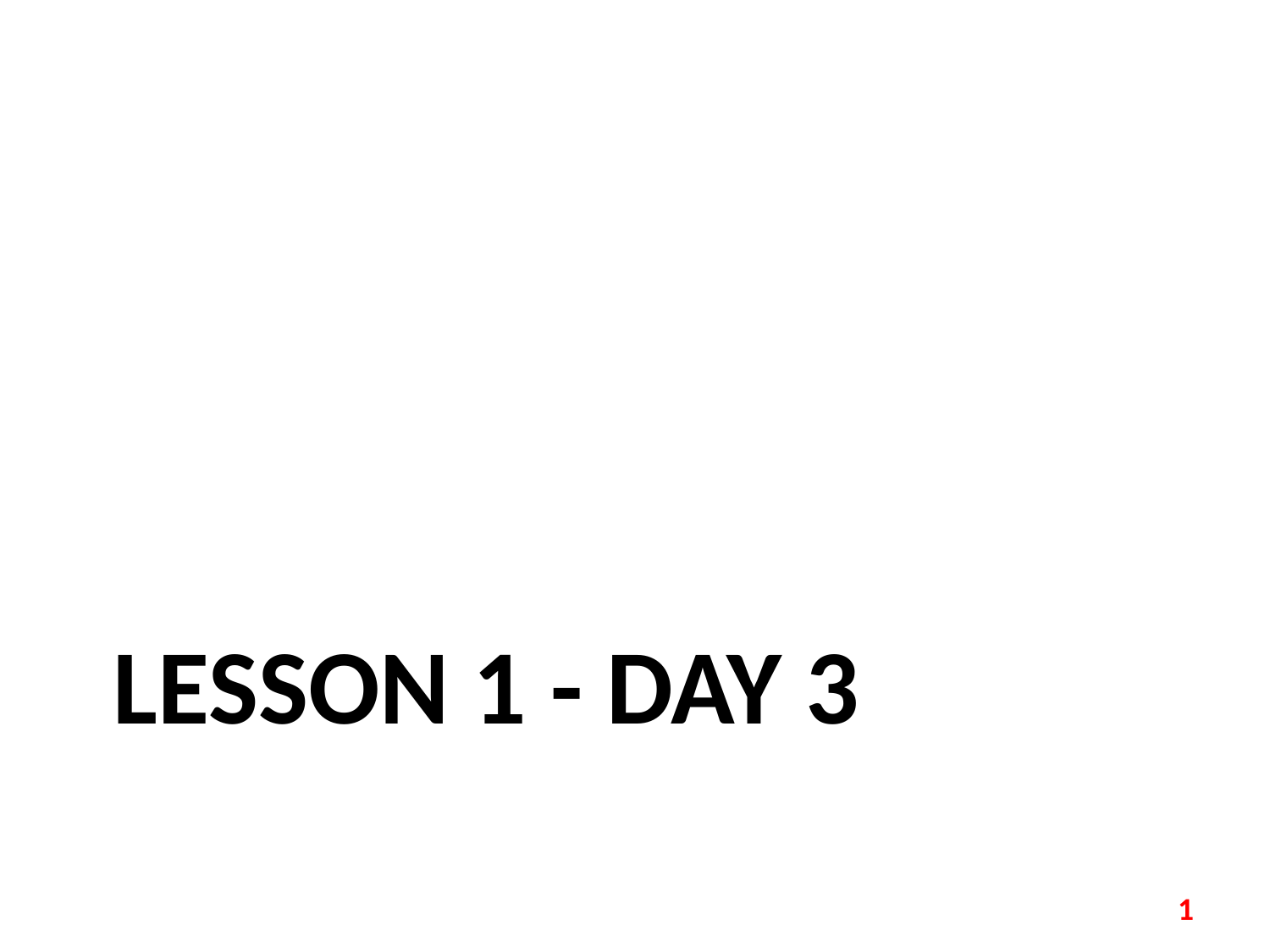

# Lesson 1 - Day 3
1